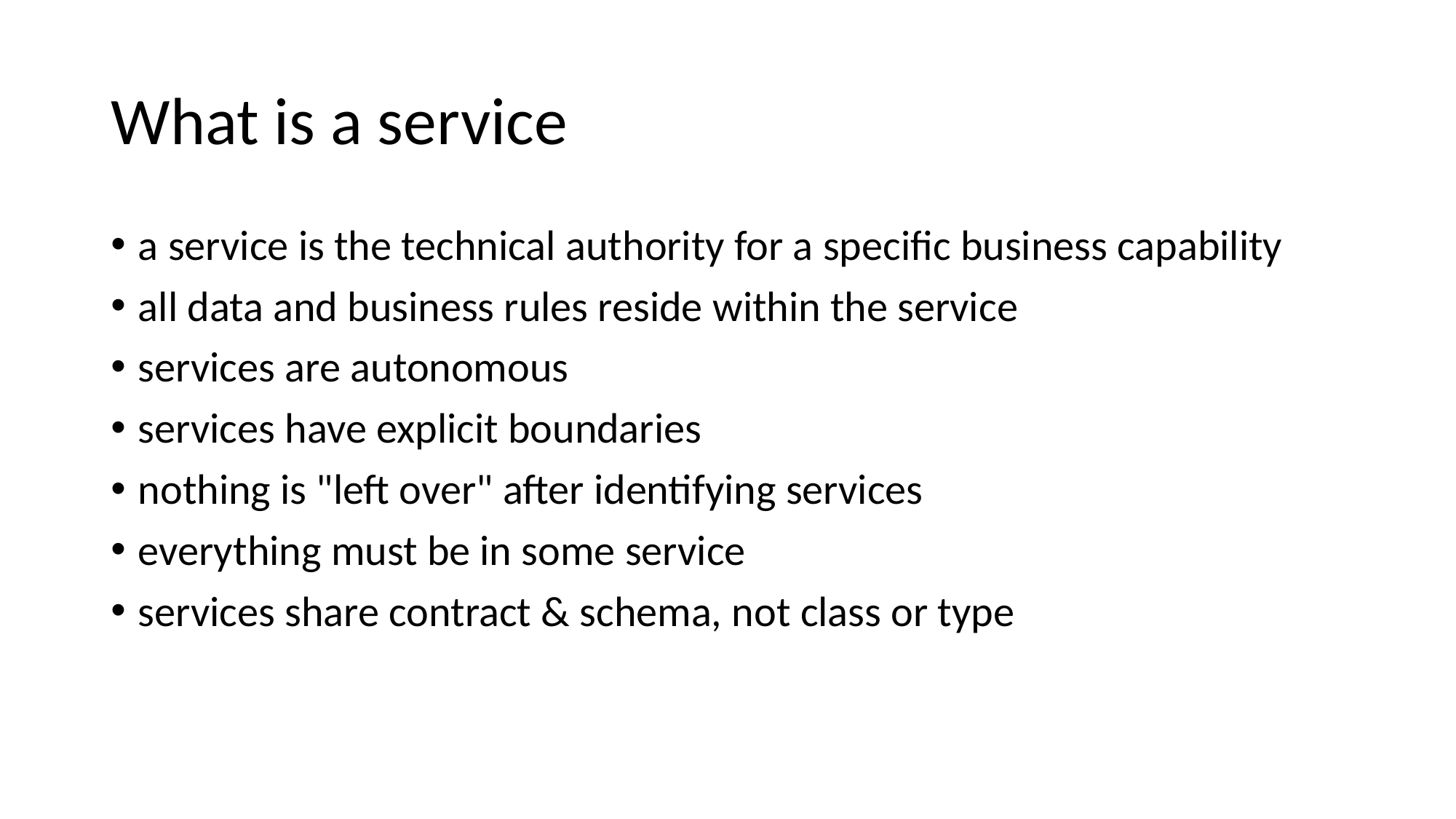

# What is a service
a service is the technical authority for a specific business capability​
all data and business rules reside within the service​
services are autonomous​
services have explicit boundaries​
nothing is "left over" after identifying services​
everything must be in some service
services share contract & schema, not class or type